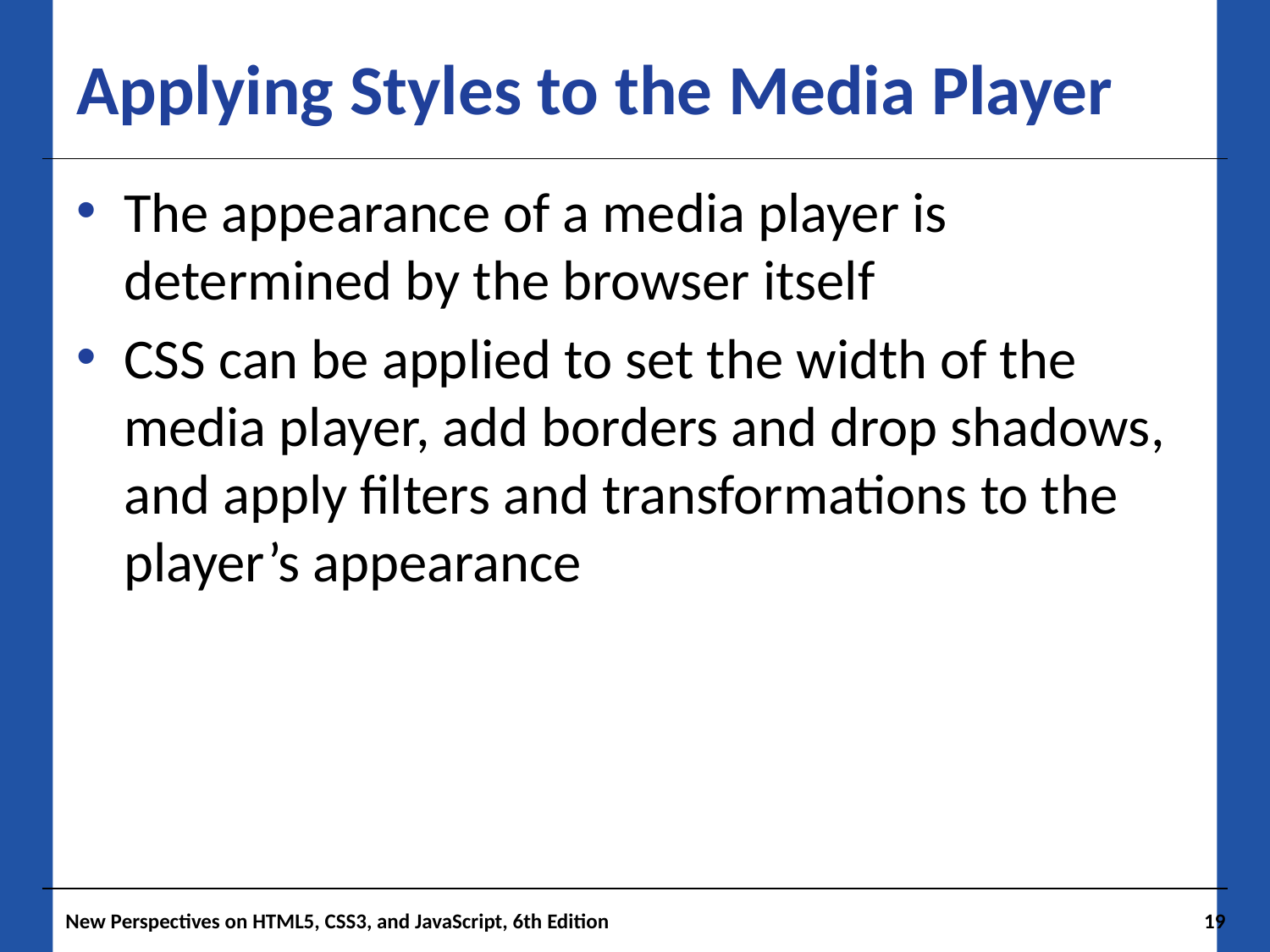

# Applying Styles to the Media Player
The appearance of a media player is determined by the browser itself
CSS can be applied to set the width of the media player, add borders and drop shadows, and apply filters and transformations to the player’s appearance

New Perspectives on HTML5, CSS3, and JavaScript, 6th Edition
19